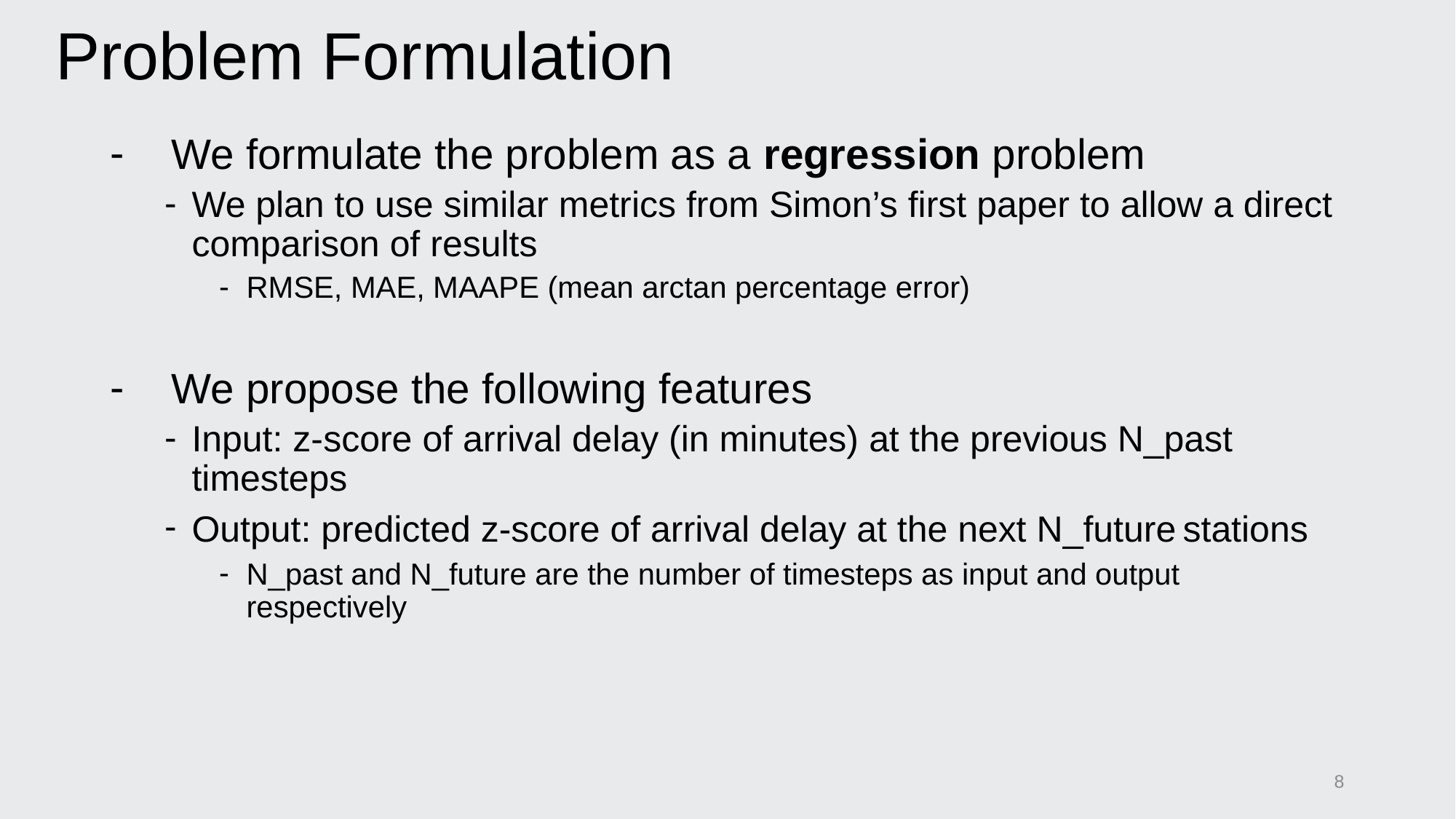

# Problem Formulation
We formulate the problem as a regression problem
We plan to use similar metrics from Simon’s first paper to allow a direct comparison of results
RMSE, MAE, MAAPE (mean arctan percentage error)

We propose the following features
Input: z-score of arrival delay (in minutes) at the previous N_past timesteps
Output: predicted z-score of arrival delay at the next N_future stations
N_past and N_future are the number of timesteps as input and output respectively
8